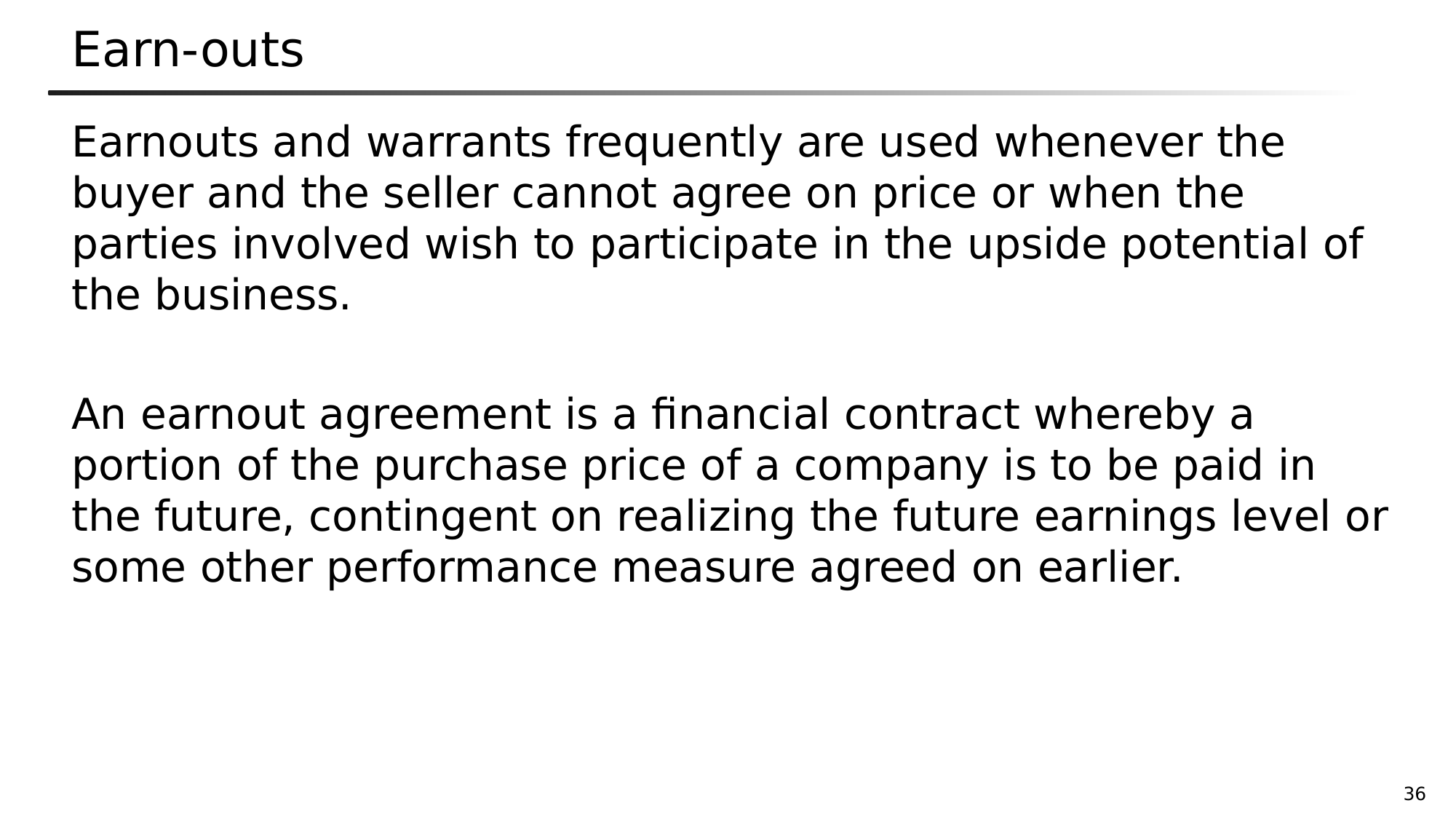

# Earn-outs
Earnouts and warrants frequently are used whenever the buyer and the seller cannot agree on price or when the parties involved wish to participate in the upside potential of the business.

An earnout agreement is a financial contract whereby a portion of the purchase price of a company is to be paid in the future, contingent on realizing the future earnings level or some other performance measure agreed on earlier.